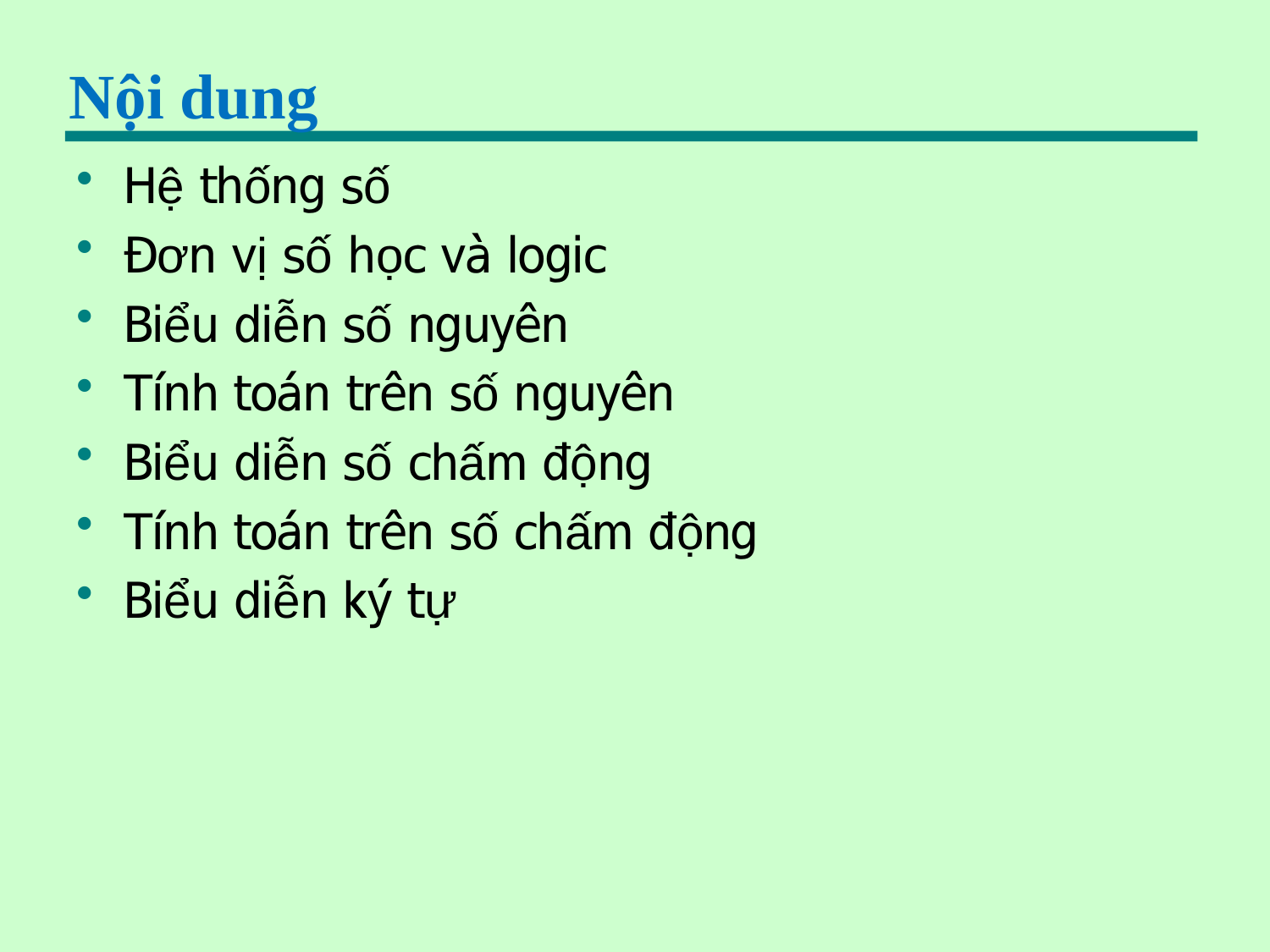

# Nội dung
Hệ thống số
Đơn vị số học và logic
Biểu diễn số nguyên
Tính toán trên số nguyên
Biểu diễn số chấm động
Tính toán trên số chấm động
Biểu diễn ký tự